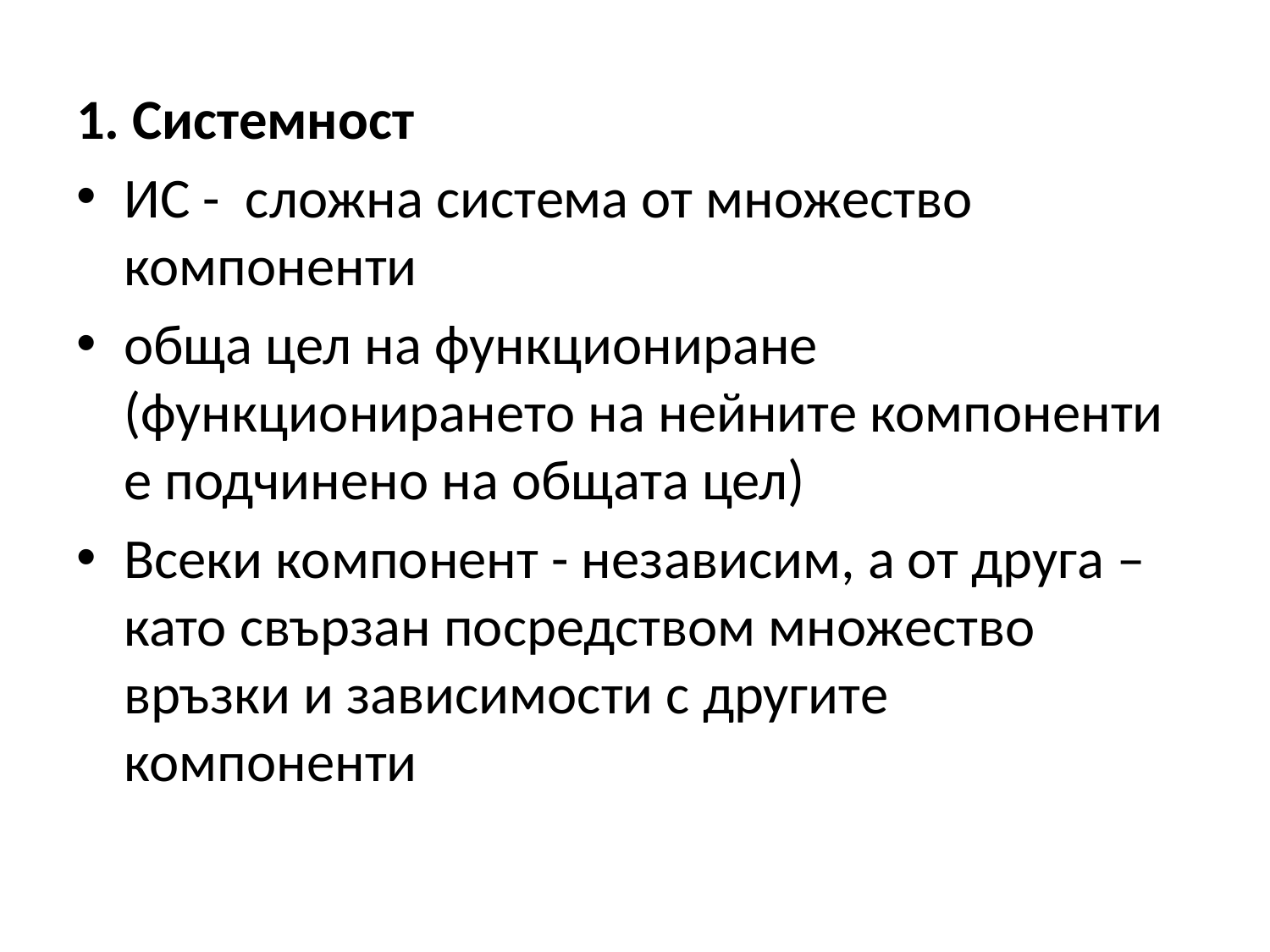

1. Системност
ИС -  сложна система от множество компоненти
обща цел на функциониране (функционирането на нейните компоненти е подчинено на общата цел)
Всеки компонент - независим, а от друга – като свързан посредством множество връзки и зависимости с другите компоненти